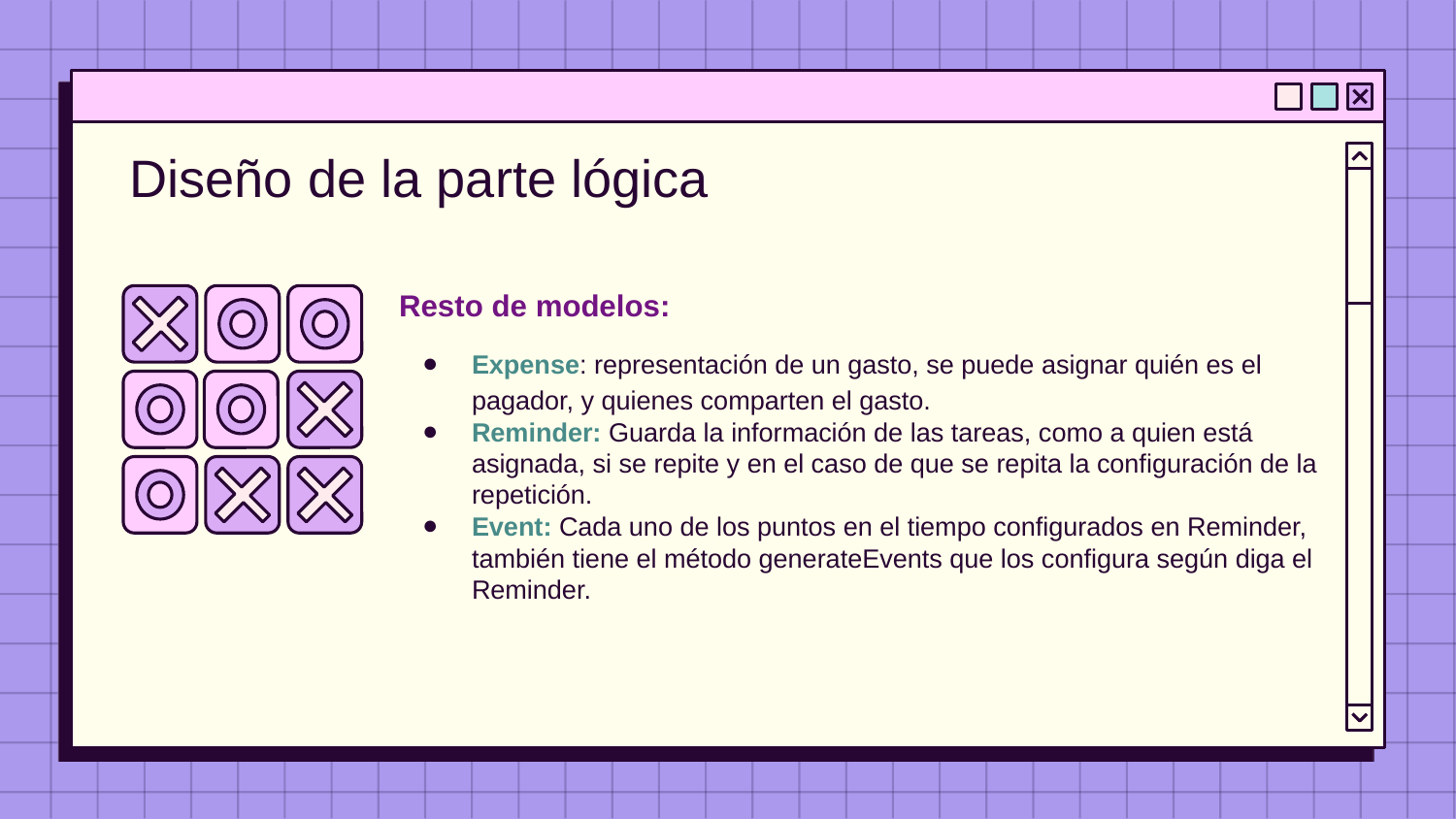

# Diseño de la parte lógica
Resto de modelos:
Expense: representación de un gasto, se puede asignar quién es el pagador, y quienes comparten el gasto.
Reminder: Guarda la información de las tareas, como a quien está asignada, si se repite y en el caso de que se repita la configuración de la repetición.
Event: Cada uno de los puntos en el tiempo configurados en Reminder, también tiene el método generateEvents que los configura según diga el Reminder.